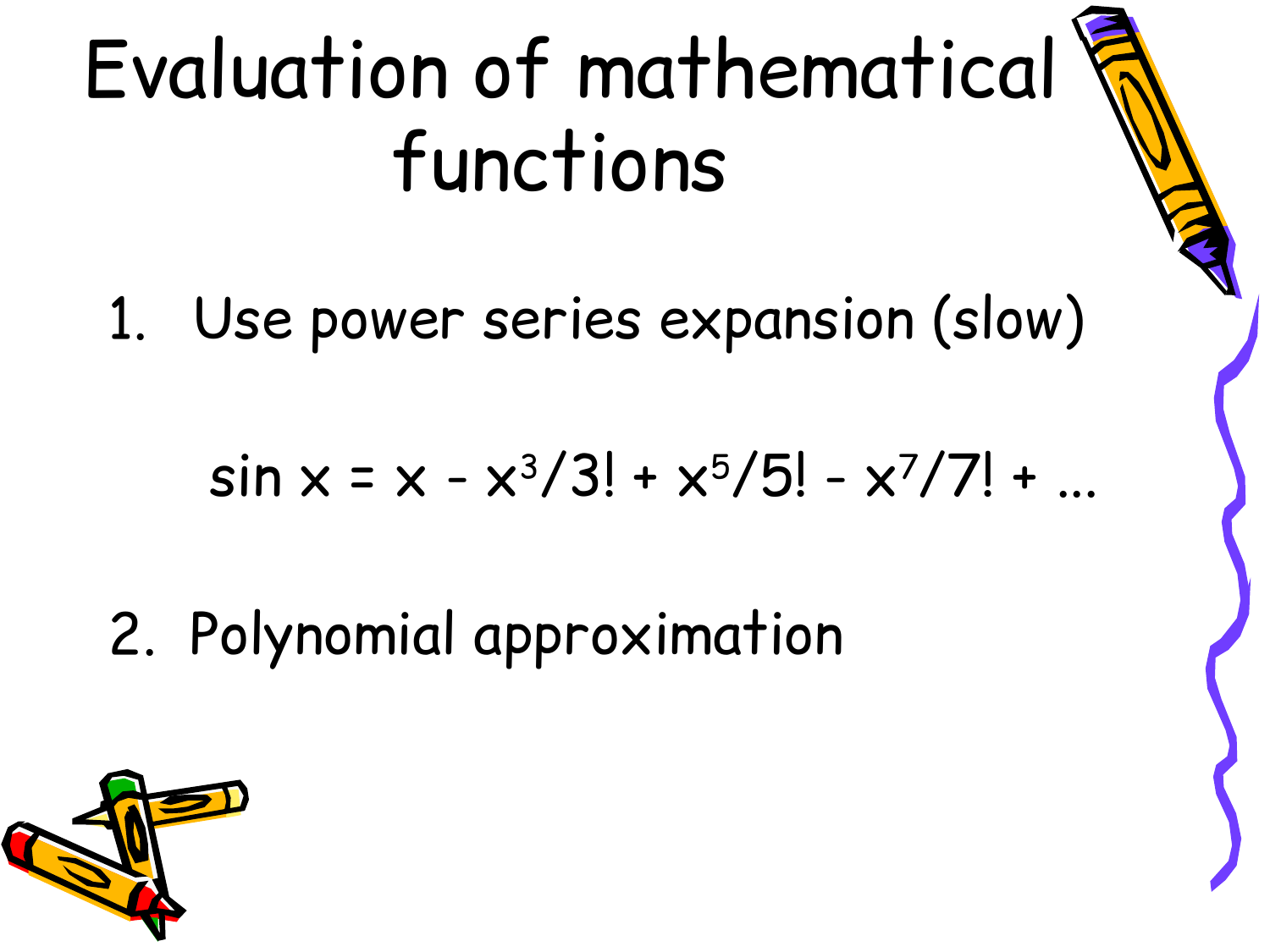

# Evaluation of mathematical functions
Use power series expansion (slow)

      sin x = x - x3/3! + x5/5! - x7/7! + ...

2.  Polynomial approximation